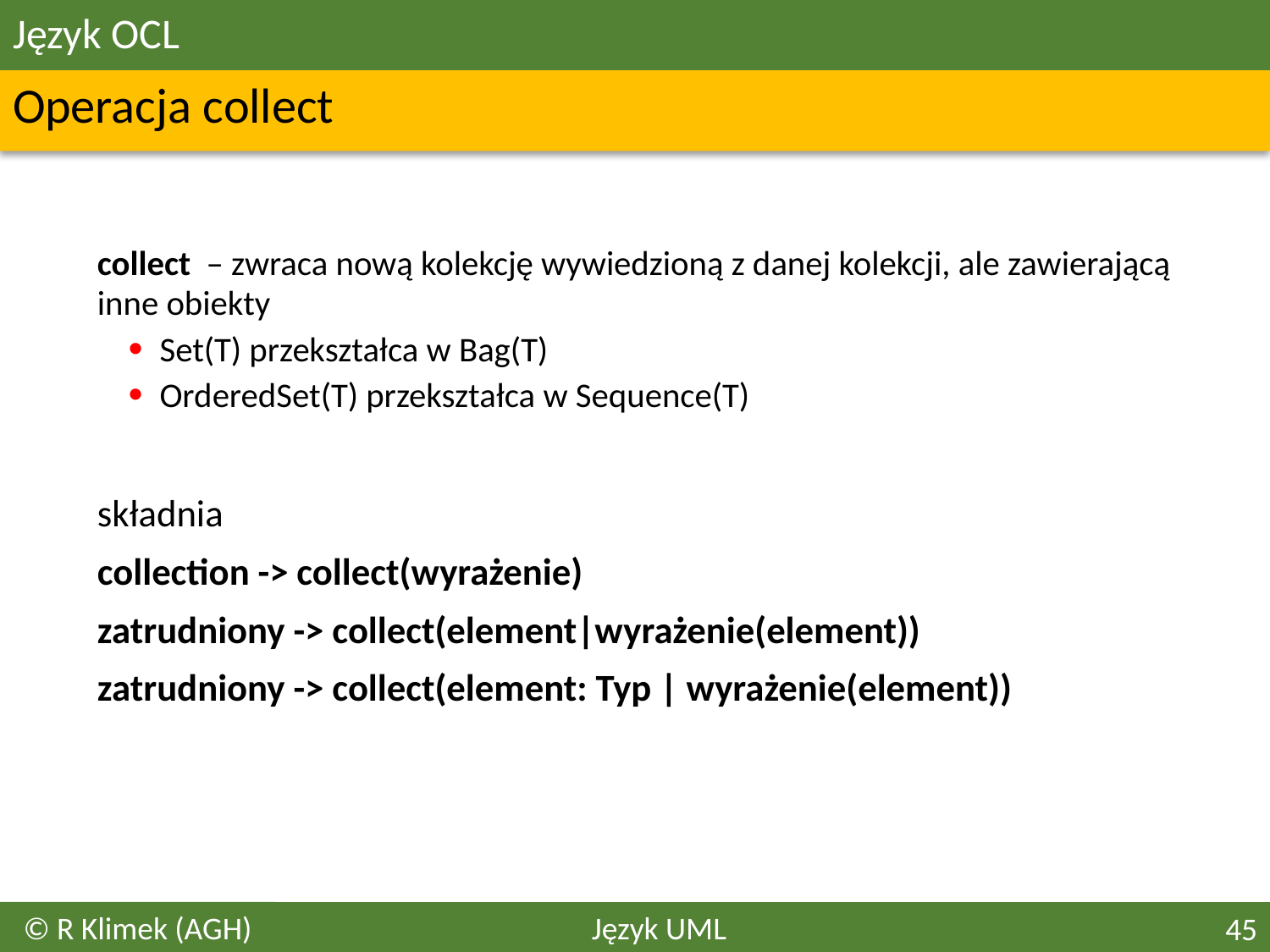

# Język OCL
Operacja collect
	collect  – zwraca nową kolekcję wywiedzioną z danej kolekcji, ale zawierającą inne obiekty
Set(T) przekształca w Bag(T)
OrderedSet(T) przekształca w Sequence(T)

	składnia
		collection -> collect(wyrażenie)
		zatrudniony -> collect(element|wyrażenie(element))
		zatrudniony -> collect(element: Typ | wyrażenie(element))

© R Klimek (AGH)
Język UML
45